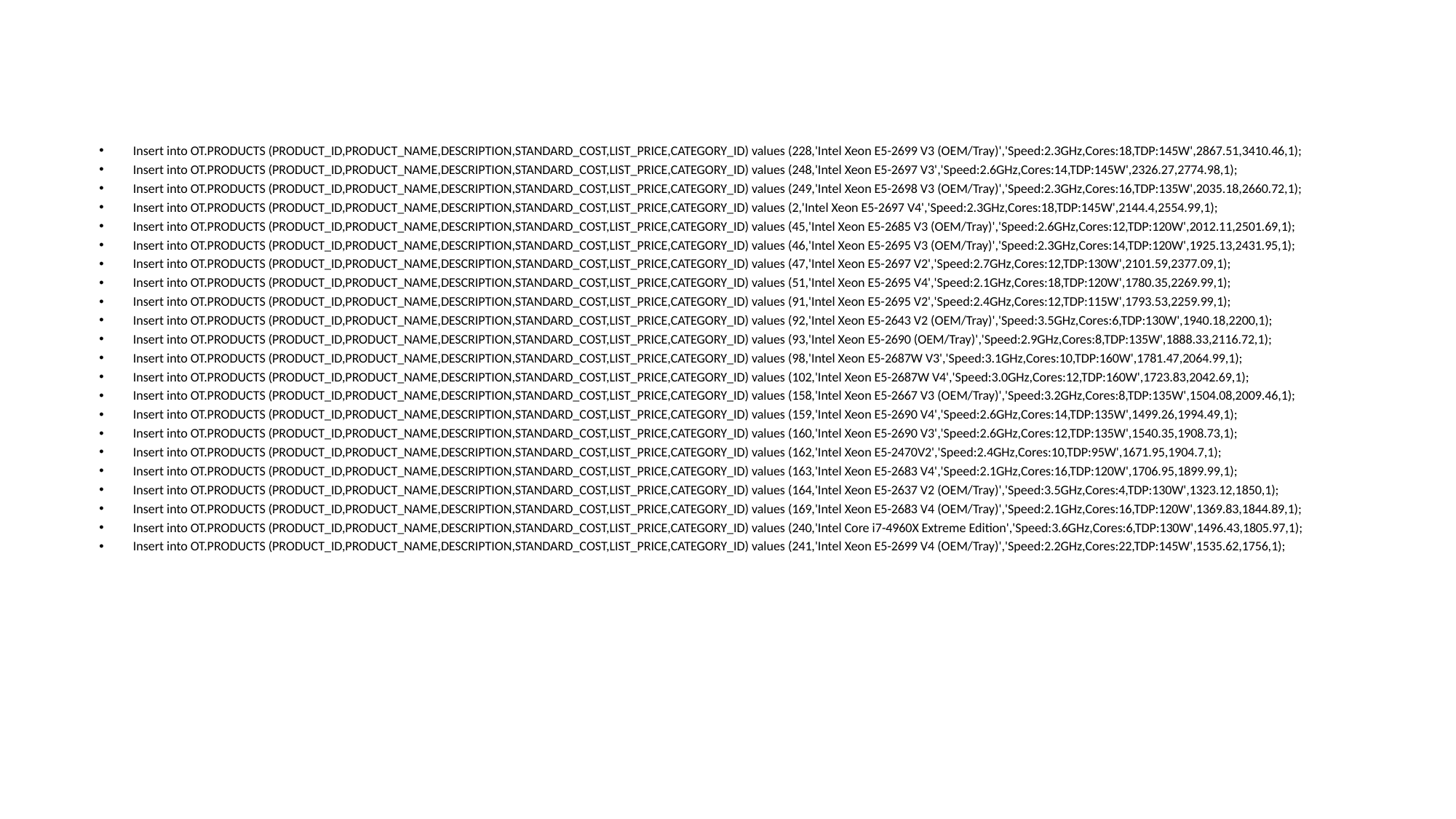

Insert into OT.PRODUCTS (PRODUCT_ID,PRODUCT_NAME,DESCRIPTION,STANDARD_COST,LIST_PRICE,CATEGORY_ID) values (228,'Intel Xeon E5-2699 V3 (OEM/Tray)','Speed:2.3GHz,Cores:18,TDP:145W',2867.51,3410.46,1);
Insert into OT.PRODUCTS (PRODUCT_ID,PRODUCT_NAME,DESCRIPTION,STANDARD_COST,LIST_PRICE,CATEGORY_ID) values (248,'Intel Xeon E5-2697 V3','Speed:2.6GHz,Cores:14,TDP:145W',2326.27,2774.98,1);
Insert into OT.PRODUCTS (PRODUCT_ID,PRODUCT_NAME,DESCRIPTION,STANDARD_COST,LIST_PRICE,CATEGORY_ID) values (249,'Intel Xeon E5-2698 V3 (OEM/Tray)','Speed:2.3GHz,Cores:16,TDP:135W',2035.18,2660.72,1);
Insert into OT.PRODUCTS (PRODUCT_ID,PRODUCT_NAME,DESCRIPTION,STANDARD_COST,LIST_PRICE,CATEGORY_ID) values (2,'Intel Xeon E5-2697 V4','Speed:2.3GHz,Cores:18,TDP:145W',2144.4,2554.99,1);
Insert into OT.PRODUCTS (PRODUCT_ID,PRODUCT_NAME,DESCRIPTION,STANDARD_COST,LIST_PRICE,CATEGORY_ID) values (45,'Intel Xeon E5-2685 V3 (OEM/Tray)','Speed:2.6GHz,Cores:12,TDP:120W',2012.11,2501.69,1);
Insert into OT.PRODUCTS (PRODUCT_ID,PRODUCT_NAME,DESCRIPTION,STANDARD_COST,LIST_PRICE,CATEGORY_ID) values (46,'Intel Xeon E5-2695 V3 (OEM/Tray)','Speed:2.3GHz,Cores:14,TDP:120W',1925.13,2431.95,1);
Insert into OT.PRODUCTS (PRODUCT_ID,PRODUCT_NAME,DESCRIPTION,STANDARD_COST,LIST_PRICE,CATEGORY_ID) values (47,'Intel Xeon E5-2697 V2','Speed:2.7GHz,Cores:12,TDP:130W',2101.59,2377.09,1);
Insert into OT.PRODUCTS (PRODUCT_ID,PRODUCT_NAME,DESCRIPTION,STANDARD_COST,LIST_PRICE,CATEGORY_ID) values (51,'Intel Xeon E5-2695 V4','Speed:2.1GHz,Cores:18,TDP:120W',1780.35,2269.99,1);
Insert into OT.PRODUCTS (PRODUCT_ID,PRODUCT_NAME,DESCRIPTION,STANDARD_COST,LIST_PRICE,CATEGORY_ID) values (91,'Intel Xeon E5-2695 V2','Speed:2.4GHz,Cores:12,TDP:115W',1793.53,2259.99,1);
Insert into OT.PRODUCTS (PRODUCT_ID,PRODUCT_NAME,DESCRIPTION,STANDARD_COST,LIST_PRICE,CATEGORY_ID) values (92,'Intel Xeon E5-2643 V2 (OEM/Tray)','Speed:3.5GHz,Cores:6,TDP:130W',1940.18,2200,1);
Insert into OT.PRODUCTS (PRODUCT_ID,PRODUCT_NAME,DESCRIPTION,STANDARD_COST,LIST_PRICE,CATEGORY_ID) values (93,'Intel Xeon E5-2690 (OEM/Tray)','Speed:2.9GHz,Cores:8,TDP:135W',1888.33,2116.72,1);
Insert into OT.PRODUCTS (PRODUCT_ID,PRODUCT_NAME,DESCRIPTION,STANDARD_COST,LIST_PRICE,CATEGORY_ID) values (98,'Intel Xeon E5-2687W V3','Speed:3.1GHz,Cores:10,TDP:160W',1781.47,2064.99,1);
Insert into OT.PRODUCTS (PRODUCT_ID,PRODUCT_NAME,DESCRIPTION,STANDARD_COST,LIST_PRICE,CATEGORY_ID) values (102,'Intel Xeon E5-2687W V4','Speed:3.0GHz,Cores:12,TDP:160W',1723.83,2042.69,1);
Insert into OT.PRODUCTS (PRODUCT_ID,PRODUCT_NAME,DESCRIPTION,STANDARD_COST,LIST_PRICE,CATEGORY_ID) values (158,'Intel Xeon E5-2667 V3 (OEM/Tray)','Speed:3.2GHz,Cores:8,TDP:135W',1504.08,2009.46,1);
Insert into OT.PRODUCTS (PRODUCT_ID,PRODUCT_NAME,DESCRIPTION,STANDARD_COST,LIST_PRICE,CATEGORY_ID) values (159,'Intel Xeon E5-2690 V4','Speed:2.6GHz,Cores:14,TDP:135W',1499.26,1994.49,1);
Insert into OT.PRODUCTS (PRODUCT_ID,PRODUCT_NAME,DESCRIPTION,STANDARD_COST,LIST_PRICE,CATEGORY_ID) values (160,'Intel Xeon E5-2690 V3','Speed:2.6GHz,Cores:12,TDP:135W',1540.35,1908.73,1);
Insert into OT.PRODUCTS (PRODUCT_ID,PRODUCT_NAME,DESCRIPTION,STANDARD_COST,LIST_PRICE,CATEGORY_ID) values (162,'Intel Xeon E5-2470V2','Speed:2.4GHz,Cores:10,TDP:95W',1671.95,1904.7,1);
Insert into OT.PRODUCTS (PRODUCT_ID,PRODUCT_NAME,DESCRIPTION,STANDARD_COST,LIST_PRICE,CATEGORY_ID) values (163,'Intel Xeon E5-2683 V4','Speed:2.1GHz,Cores:16,TDP:120W',1706.95,1899.99,1);
Insert into OT.PRODUCTS (PRODUCT_ID,PRODUCT_NAME,DESCRIPTION,STANDARD_COST,LIST_PRICE,CATEGORY_ID) values (164,'Intel Xeon E5-2637 V2 (OEM/Tray)','Speed:3.5GHz,Cores:4,TDP:130W',1323.12,1850,1);
Insert into OT.PRODUCTS (PRODUCT_ID,PRODUCT_NAME,DESCRIPTION,STANDARD_COST,LIST_PRICE,CATEGORY_ID) values (169,'Intel Xeon E5-2683 V4 (OEM/Tray)','Speed:2.1GHz,Cores:16,TDP:120W',1369.83,1844.89,1);
Insert into OT.PRODUCTS (PRODUCT_ID,PRODUCT_NAME,DESCRIPTION,STANDARD_COST,LIST_PRICE,CATEGORY_ID) values (240,'Intel Core i7-4960X Extreme Edition','Speed:3.6GHz,Cores:6,TDP:130W',1496.43,1805.97,1);
Insert into OT.PRODUCTS (PRODUCT_ID,PRODUCT_NAME,DESCRIPTION,STANDARD_COST,LIST_PRICE,CATEGORY_ID) values (241,'Intel Xeon E5-2699 V4 (OEM/Tray)','Speed:2.2GHz,Cores:22,TDP:145W',1535.62,1756,1);